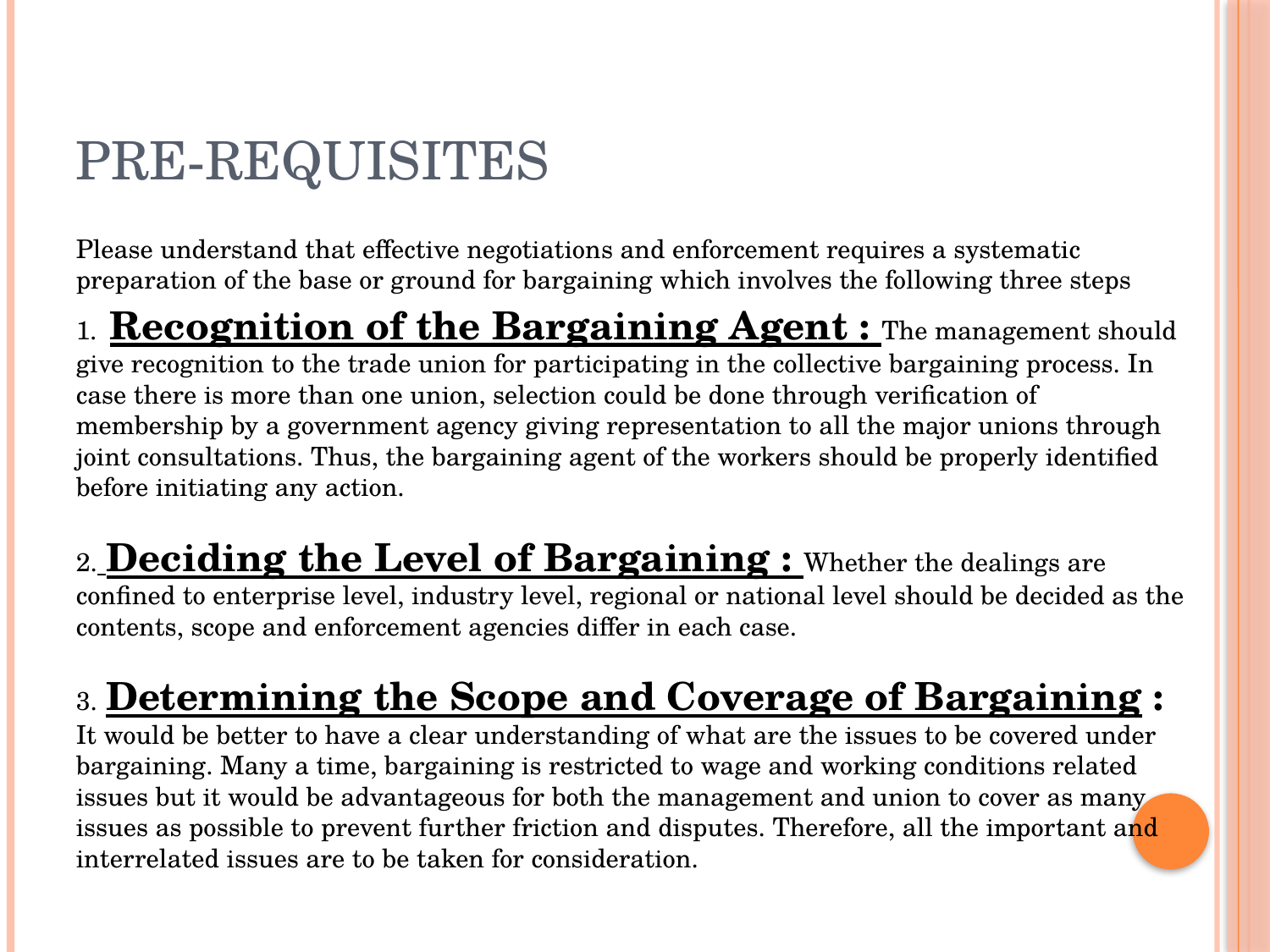

# Pre-requisites
Please understand that effective negotiations and enforcement requires a systematic preparation of the base or ground for bargaining which involves the following three steps
1. Recognition of the Bargaining Agent : The management should give recognition to the trade union for participating in the collective bargaining process. In case there is more than one union, selection could be done through verification of membership by a government agency giving representation to all the major unions through joint consultations. Thus, the bargaining agent of the workers should be properly identified before initiating any action.
2. Deciding the Level of Bargaining : Whether the dealings are confined to enterprise level, industry level, regional or national level should be decided as the contents, scope and enforcement agencies differ in each case.
3. Determining the Scope and Coverage of Bargaining : It would be better to have a clear understanding of what are the issues to be covered under bargaining. Many a time, bargaining is restricted to wage and working conditions related issues but it would be advantageous for both the management and union to cover as many issues as possible to prevent further friction and disputes. Therefore, all the important and interrelated issues are to be taken for consideration.